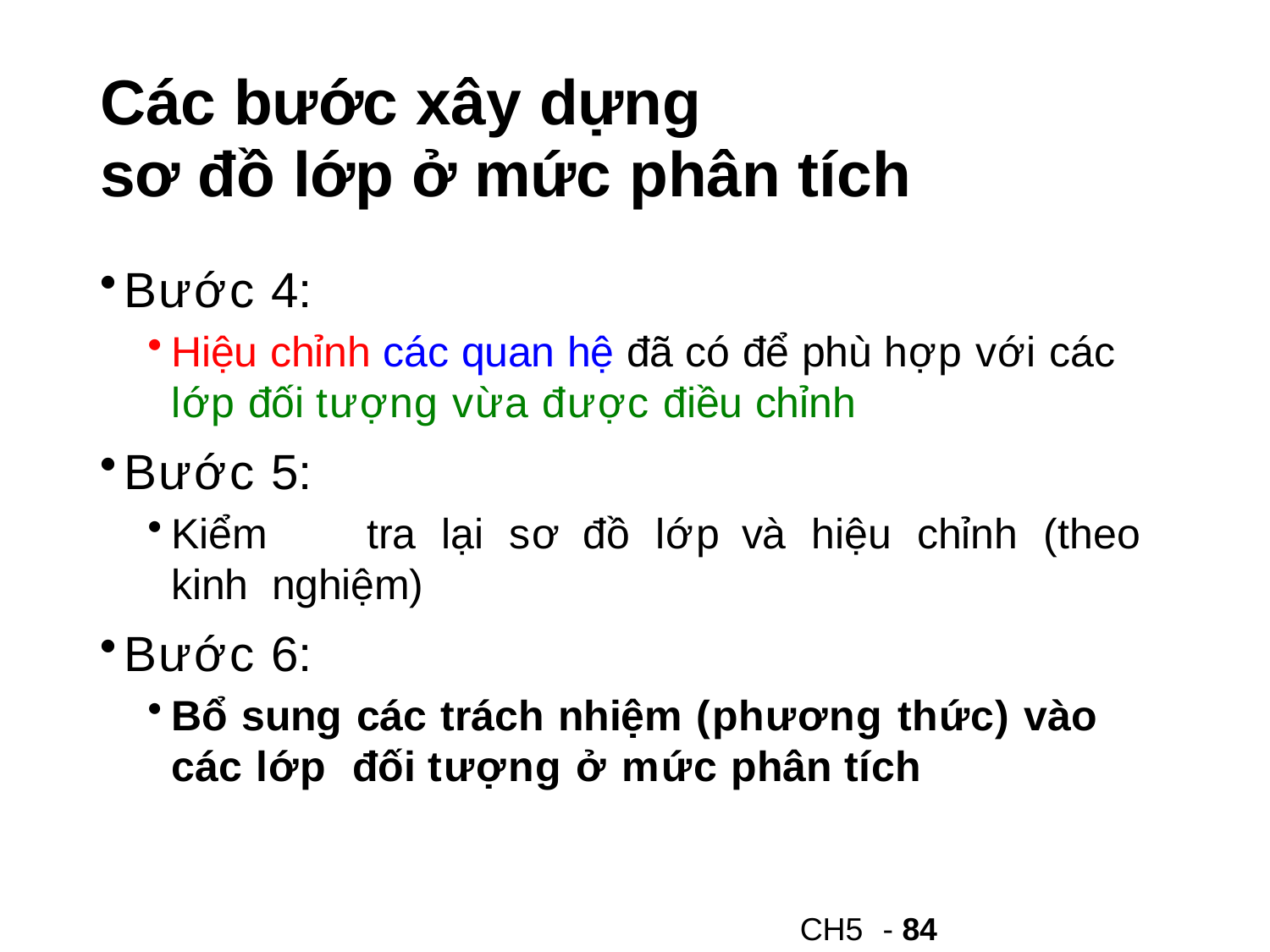

# Các bước xây dựng
sơ đồ lớp ở mức phân tích
Bước 4:
Hiệu chỉnh các quan hệ đã có để phù hợp với các
lớp đối tượng vừa được điều chỉnh
Bước 5:
Kiểm	tra	lại	sơ	đồ	lớp	và	hiệu	chỉnh	(theo	kinh  nghiệm)
Bước 6:
Bổ sung các trách nhiệm (phương thức) vào các lớp  đối tượng ở mức phân tích

CH5	- 84